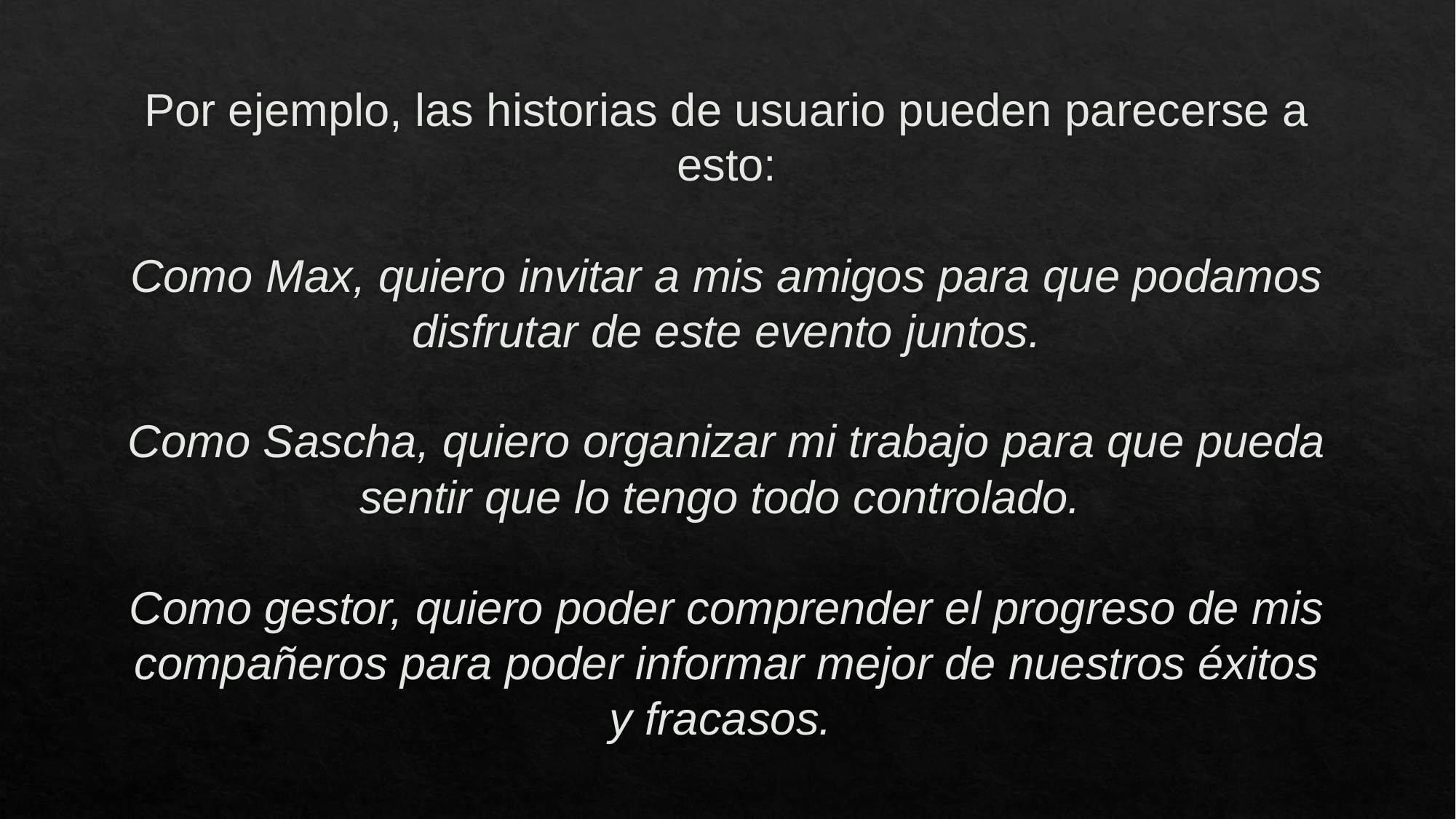

# Por ejemplo, las historias de usuario pueden parecerse a esto: Como Max, quiero invitar a mis amigos para que podamos disfrutar de este evento juntos. Como Sascha, quiero organizar mi trabajo para que pueda sentir que lo tengo todo controlado.  Como gestor, quiero poder comprender el progreso de mis compañeros para poder informar mejor de nuestros éxitos y fracasos.